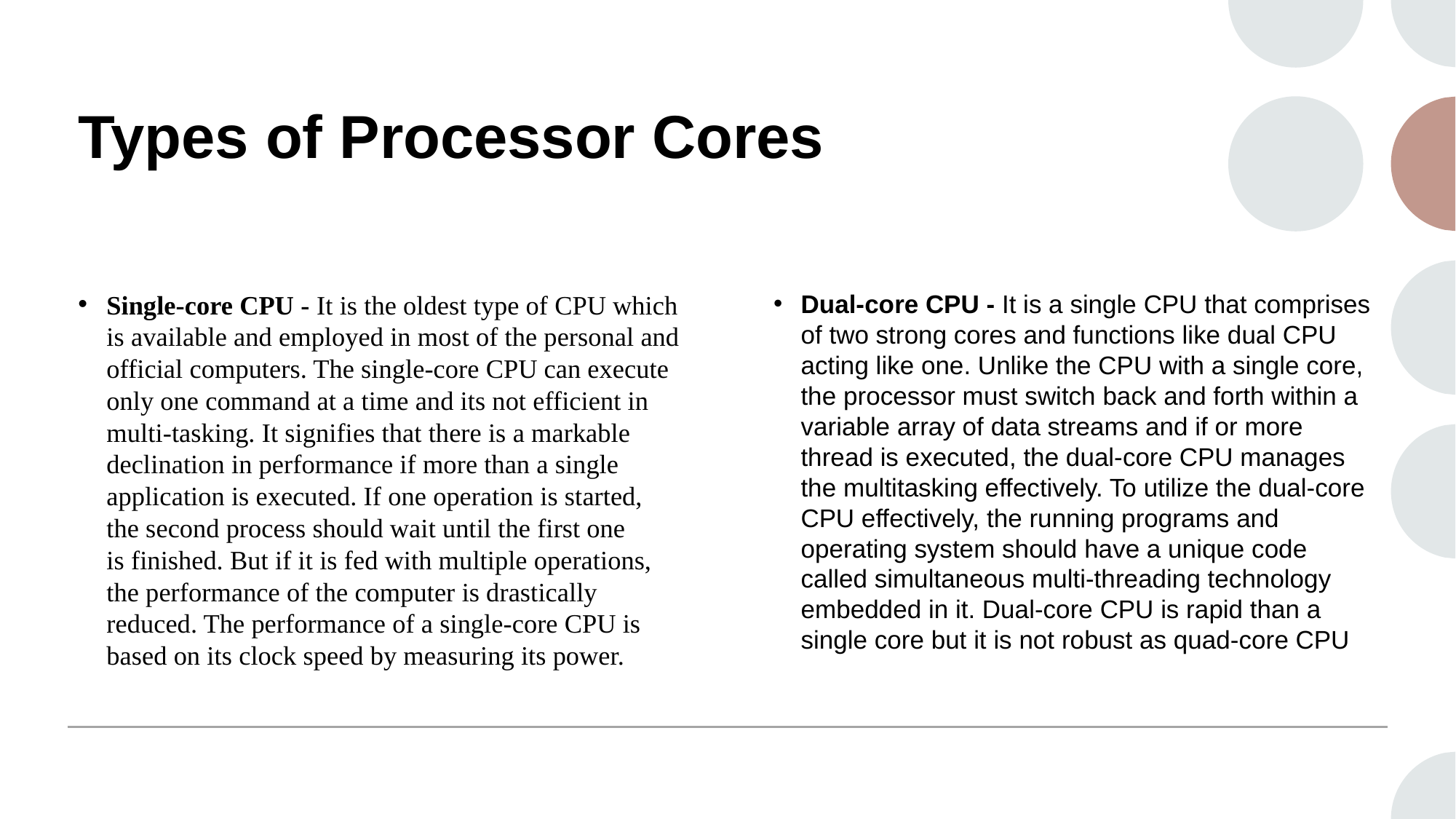

# Types of Processor Cores
Single-core CPU - It is the oldest type of CPU which is available and employed in most of the personal and official computers. The single-core CPU can execute only one command at a time and its not efficient in multi-tasking. It signifies that there is a markable declination in performance if more than a single application is executed. If one operation is started, the second process should wait until the first one is finished. But if it is fed with multiple operations, the performance of the computer is drastically reduced. The performance of a single-core CPU is based on its clock speed by measuring its power.

Dual-core CPU - It is a single CPU that comprises of two strong cores and functions like dual CPU acting like one. Unlike the CPU with a single core, the processor must switch back and forth within a variable array of data streams and if or more thread is executed, the dual-core CPU manages the multitasking effectively. To utilize the dual-core CPU effectively, the running programs and operating system should have a unique code called simultaneous multi-threading technology embedded in it. Dual-core CPU is rapid than a single core but it is not robust as quad-core CPU